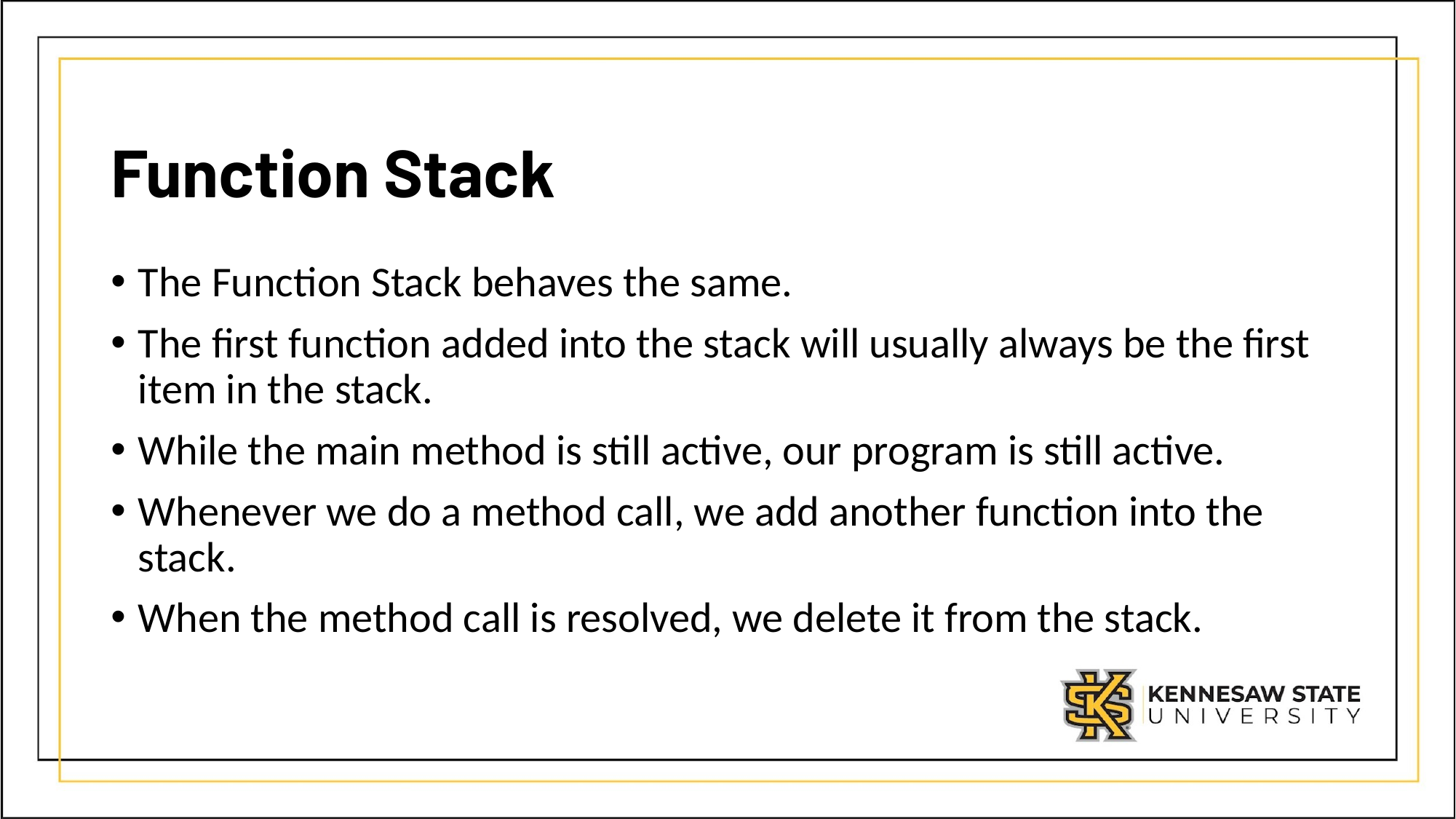

# Function Stack
The Function Stack behaves the same.
The first function added into the stack will usually always be the first item in the stack.
While the main method is still active, our program is still active.
Whenever we do a method call, we add another function into the stack.
When the method call is resolved, we delete it from the stack.